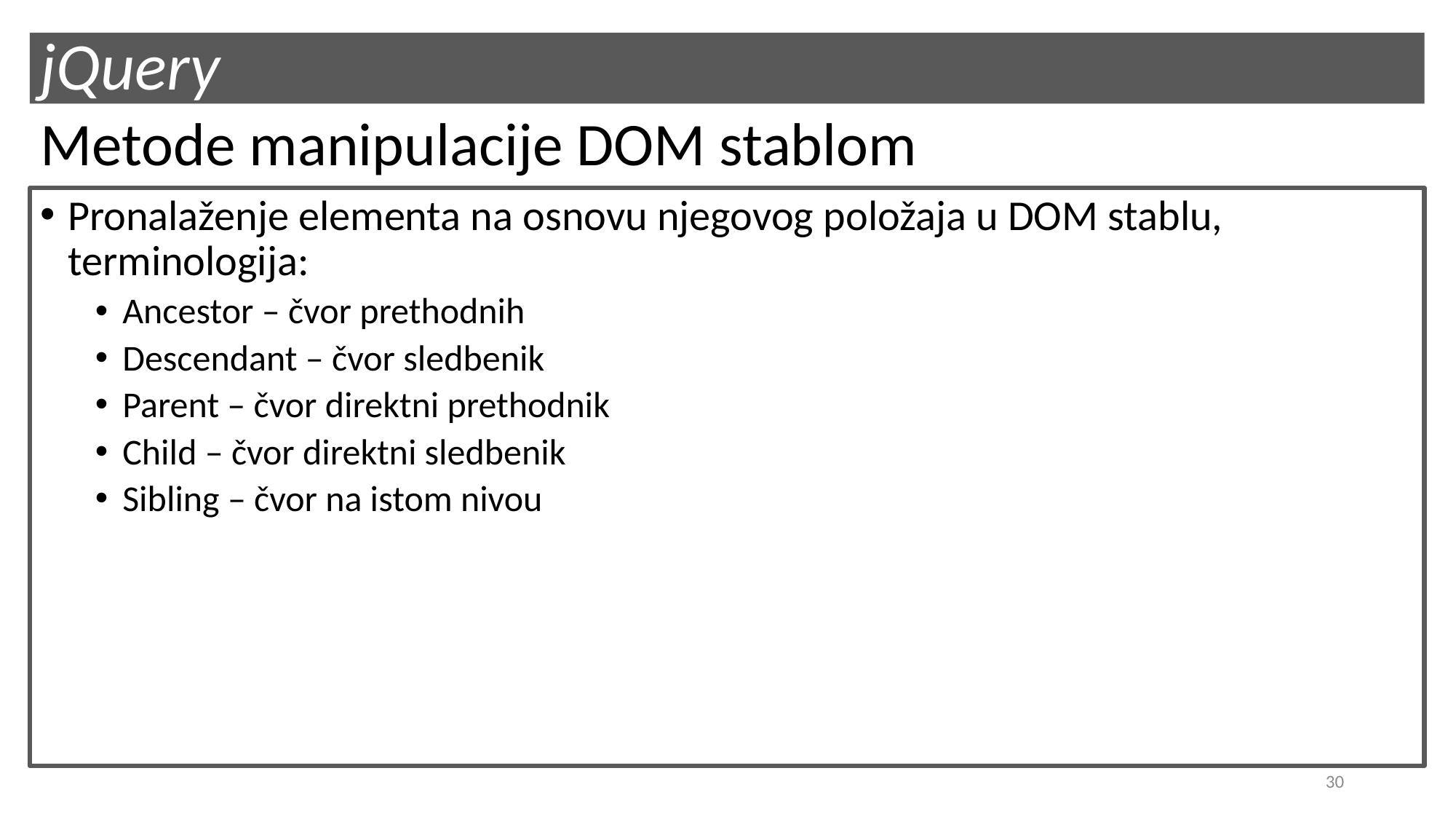

# jQuery
Metode manipulacije DOM stablom
Pronalaženje elementa na osnovu njegovog položaja u DOM stablu, terminologija:
Ancestor – čvor prethodnih
Descendant – čvor sledbenik
Parent – čvor direktni prethodnik
Child – čvor direktni sledbenik
Sibling – čvor na istom nivou
30